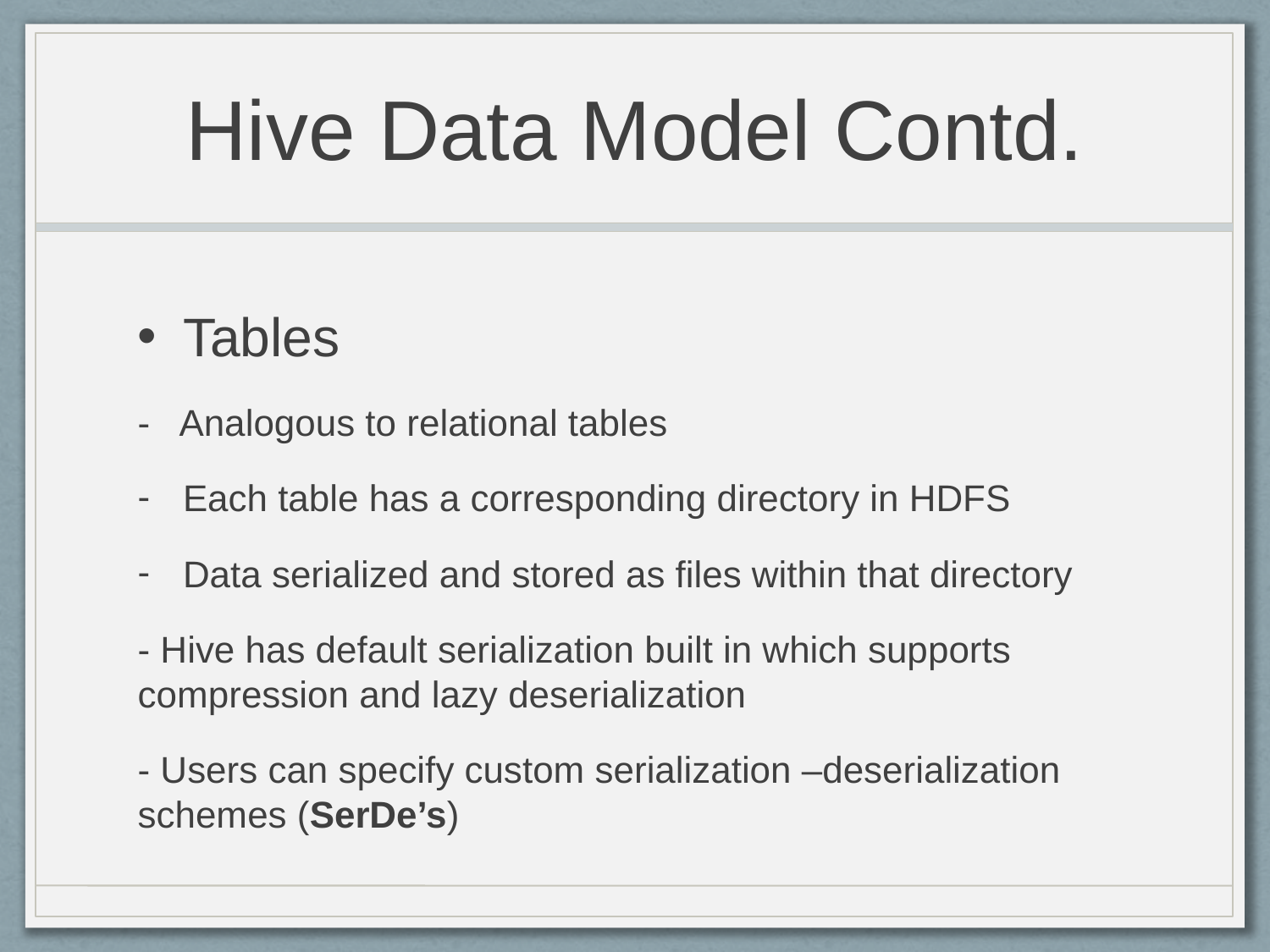

# Hive Data Model Contd.
Tables
-   Analogous to relational tables
Each table has a corresponding directory in HDFS
Data serialized and stored as files within that directory
- Hive has default serialization built in which supports compression and lazy deserialization
- Users can specify custom serialization –deserialization schemes (SerDe’s)